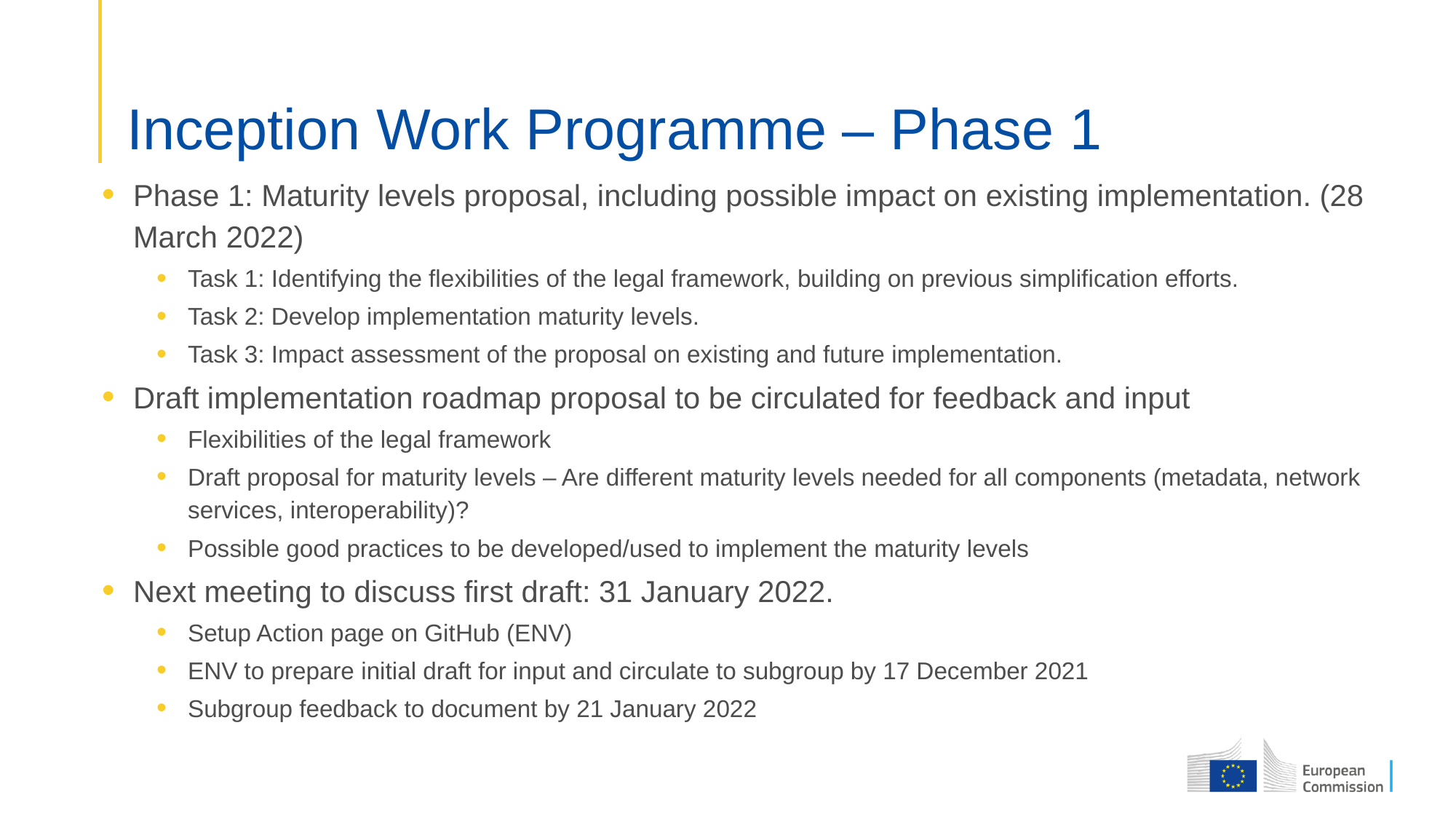

# Inception Work Programme – Phase 1
Phase 1: Maturity levels proposal, including possible impact on existing implementation. (28 March 2022)
Task 1: Identifying the flexibilities of the legal framework, building on previous simplification efforts.
Task 2: Develop implementation maturity levels.
Task 3: Impact assessment of the proposal on existing and future implementation.
Draft implementation roadmap proposal to be circulated for feedback and input
Flexibilities of the legal framework
Draft proposal for maturity levels – Are different maturity levels needed for all components (metadata, network services, interoperability)?
Possible good practices to be developed/used to implement the maturity levels
Next meeting to discuss first draft: 31 January 2022.
Setup Action page on GitHub (ENV)
ENV to prepare initial draft for input and circulate to subgroup by 17 December 2021
Subgroup feedback to document by 21 January 2022